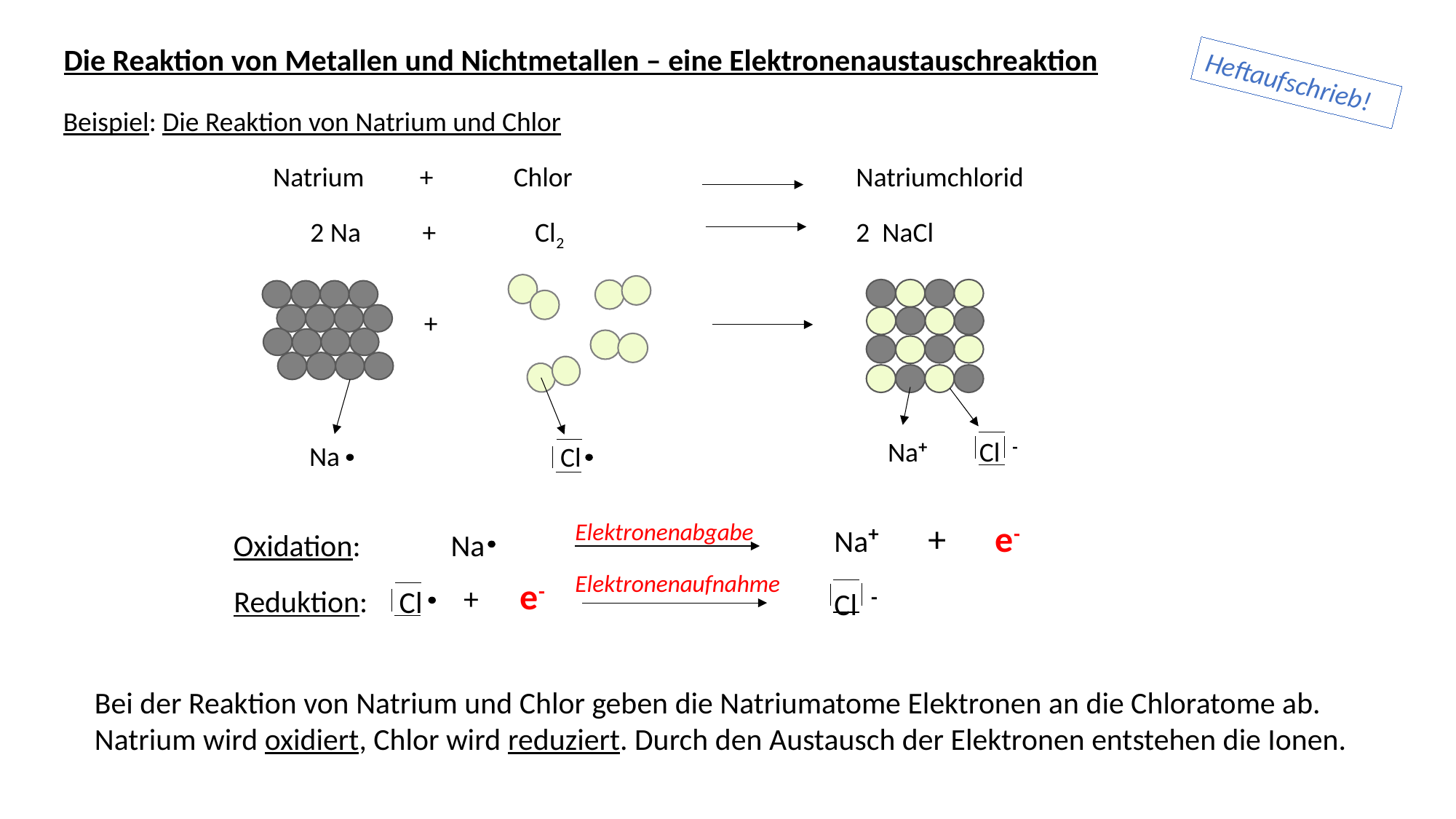

Die Reaktion von Metallen und Nichtmetallen – eine Elektronenaustauschreaktion
Heftaufschrieb!
Beispiel: Die Reaktion von Natrium und Chlor
Natrium         +             Chlor                                              Natriumchlorid
2 Na          +                Cl2			2  NaCl

+

Na+
Cl  -
Na

Cl

Elektronenabgabe
Na+      +      e-
Oxidation:
Na

Elektronenaufnahme
+      e-
Cl  -
Reduktion:
Cl

Bei der Reaktion von Natrium und Chlor geben die Natriumatome Elektronen an die Chloratome ab. Natrium wird oxidiert, Chlor wird reduziert. Durch den Austausch der Elektronen entstehen die Ionen.